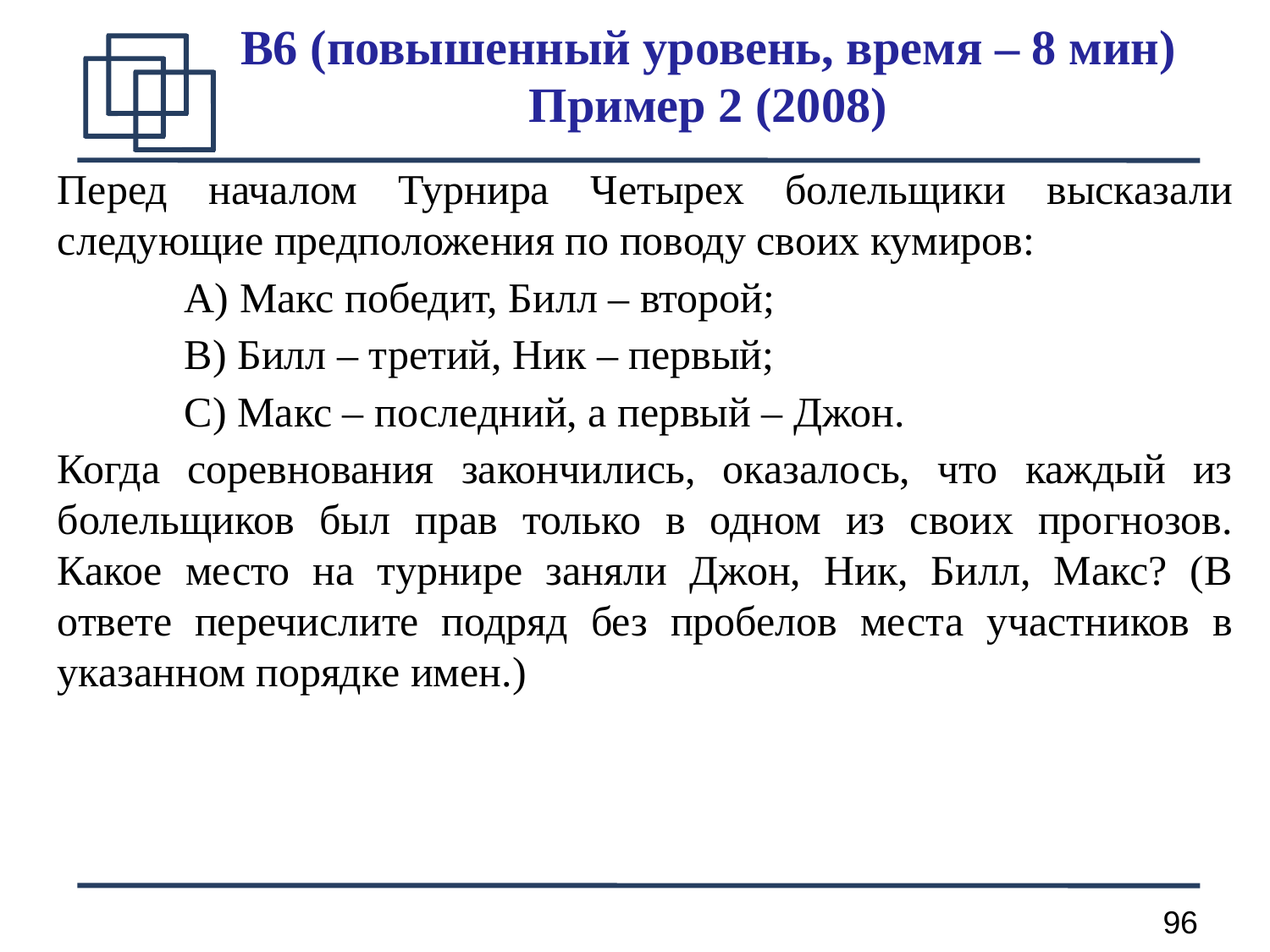

B6 (повышенный уровень, время – 8 мин)
Пример 2 (2008)
Перед началом Турнира Четырех болельщики высказали следующие предположения по поводу своих кумиров:
	А) Макс победит, Билл – второй;
	В) Билл – третий, Ник – первый;
	С) Макс – последний, а первый – Джон.
Когда соревнования закончились, оказалось, что каждый из болельщиков был прав только в одном из своих прогнозов. Какое место на турнире заняли Джон, Ник, Билл, Макс? (В ответе перечислите подряд без пробелов места участников в указанном порядке имен.)